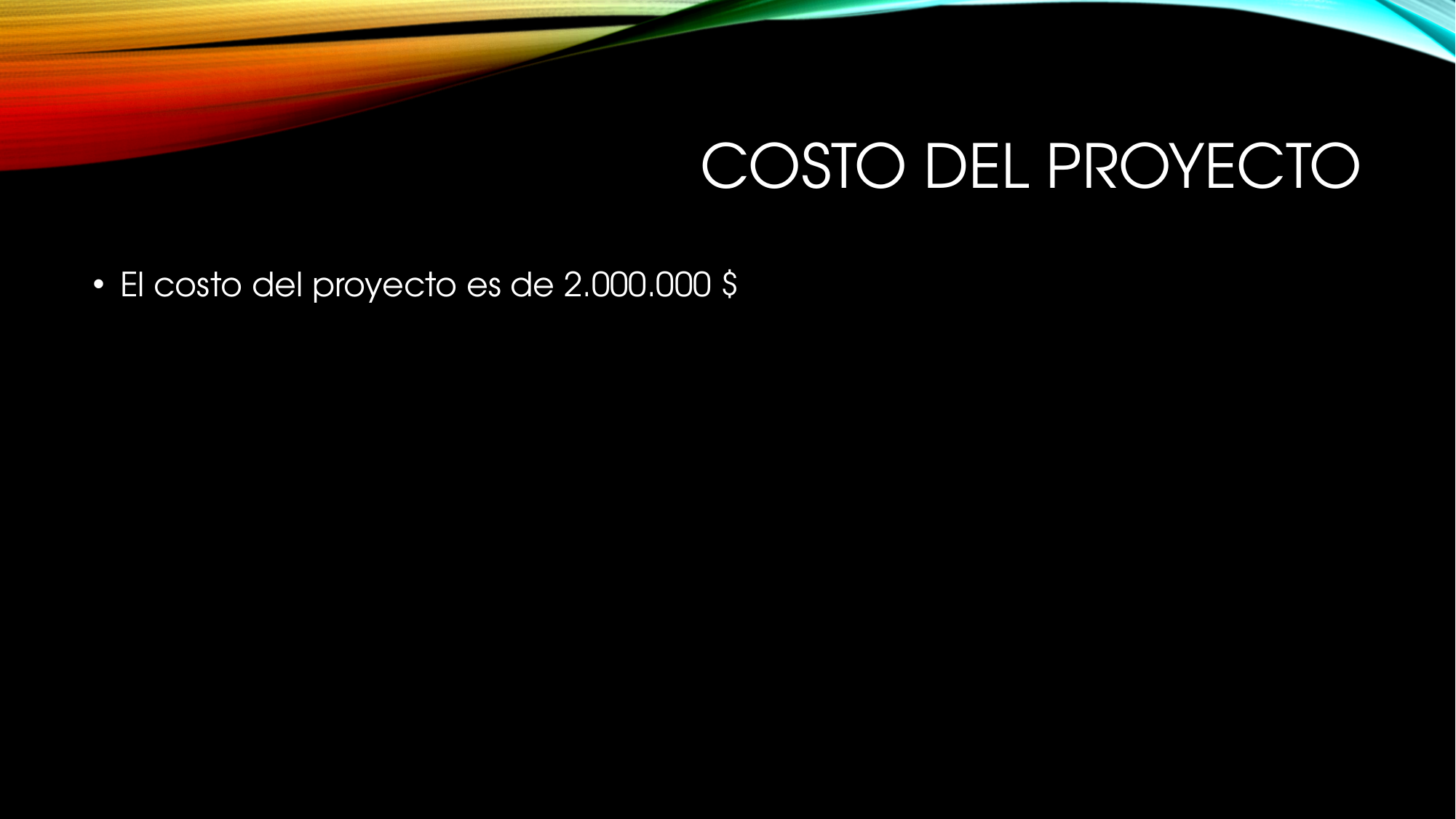

# Costo del proyecto
El costo del proyecto es de 2.000.000 $